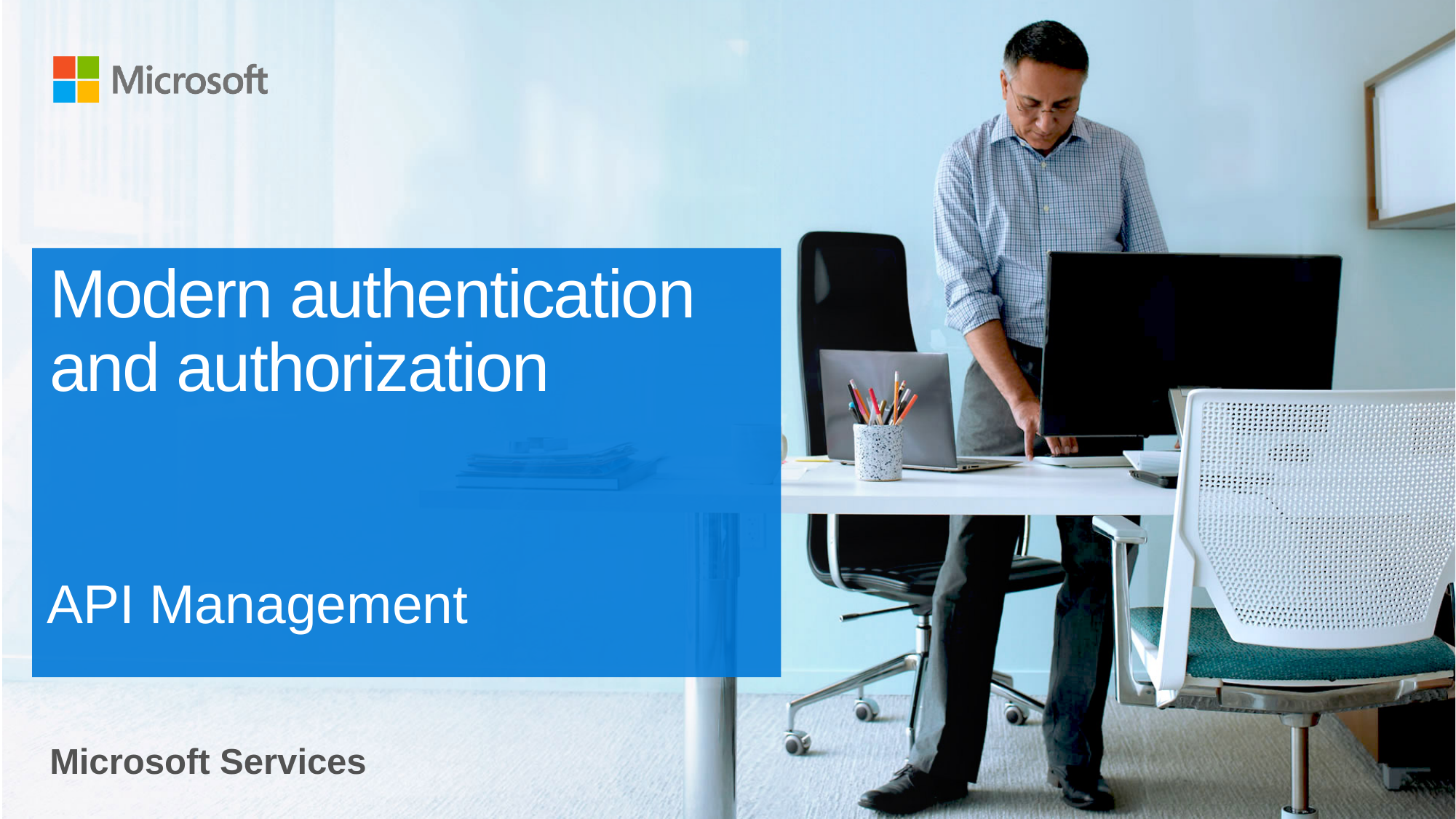

# Modern authentication and authorization
API Management